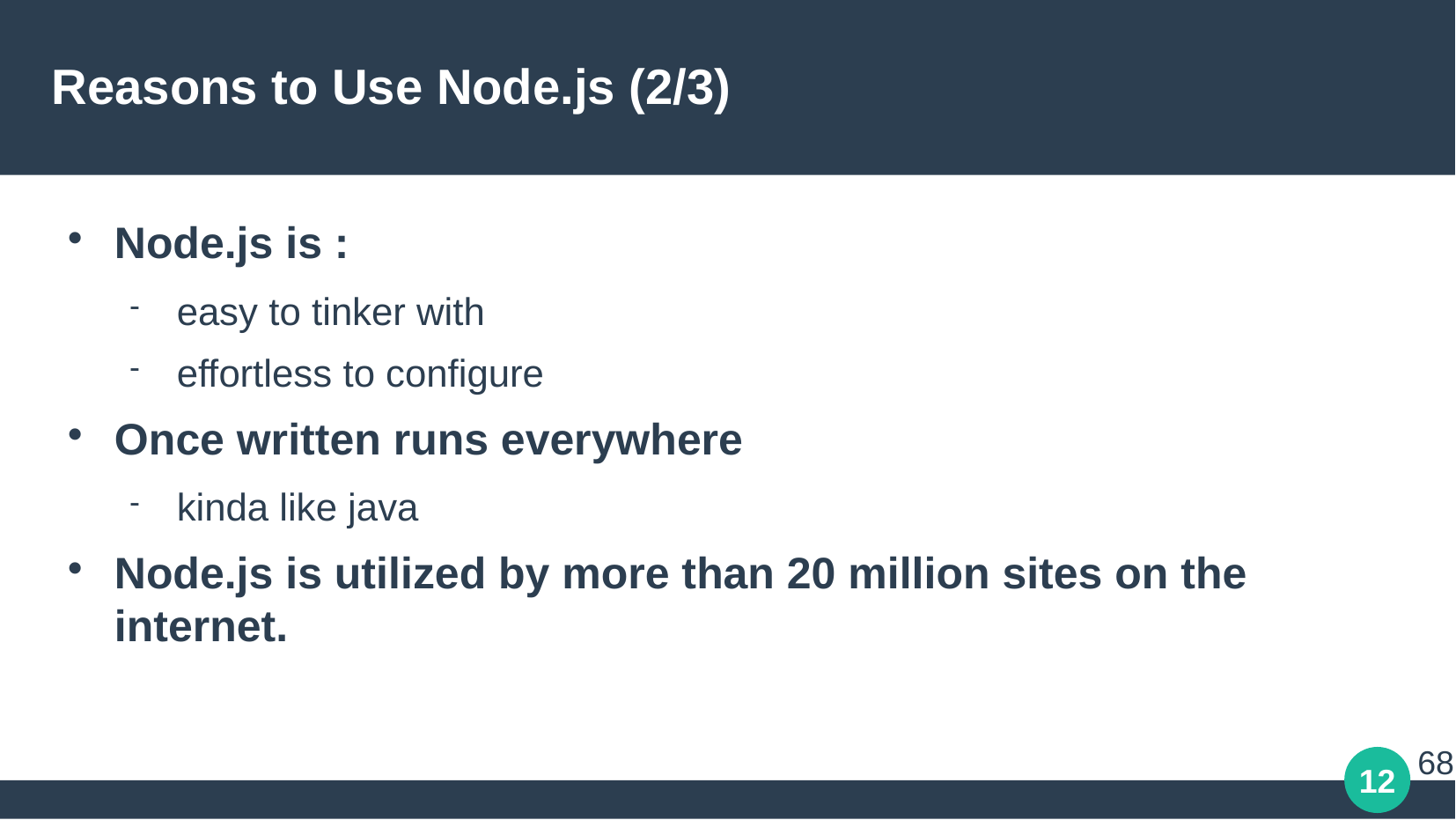

# Reasons to Use Node.js (2/3)
Node.js is :
easy to tinker with
effortless to configure
Once written runs everywhere
kinda like java
Node.js is utilized by more than 20 million sites on the internet.
68